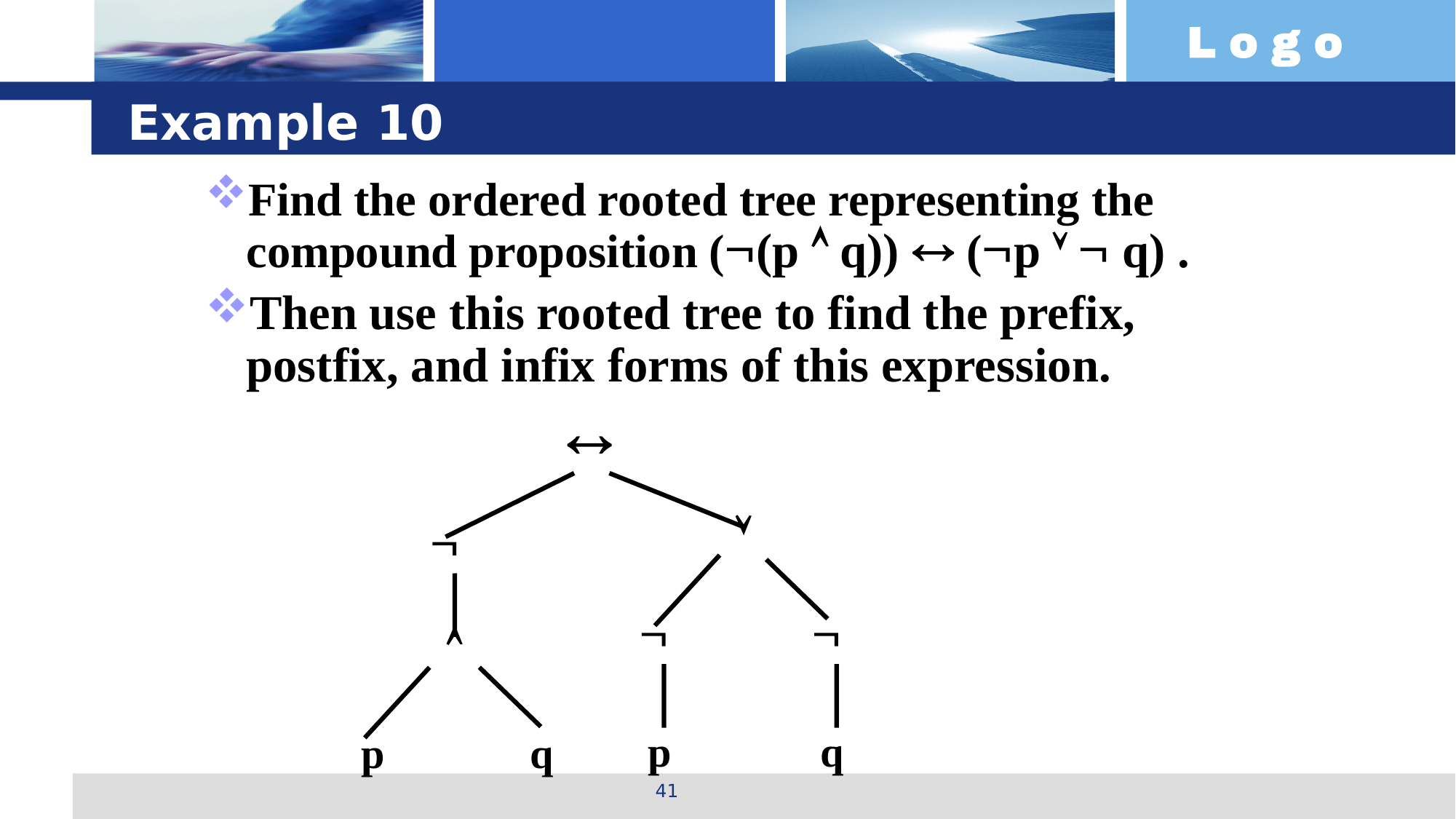

# Example 10
Find the ordered rooted tree representing the compound proposition (¬(p ∧ q)) ↔ (¬p ∨ ¬ q) .
Then use this rooted tree to find the prefix, postfix, and infix forms of this expression.
↔

∨

¬

¬

p
¬

q
∧

p
q
41